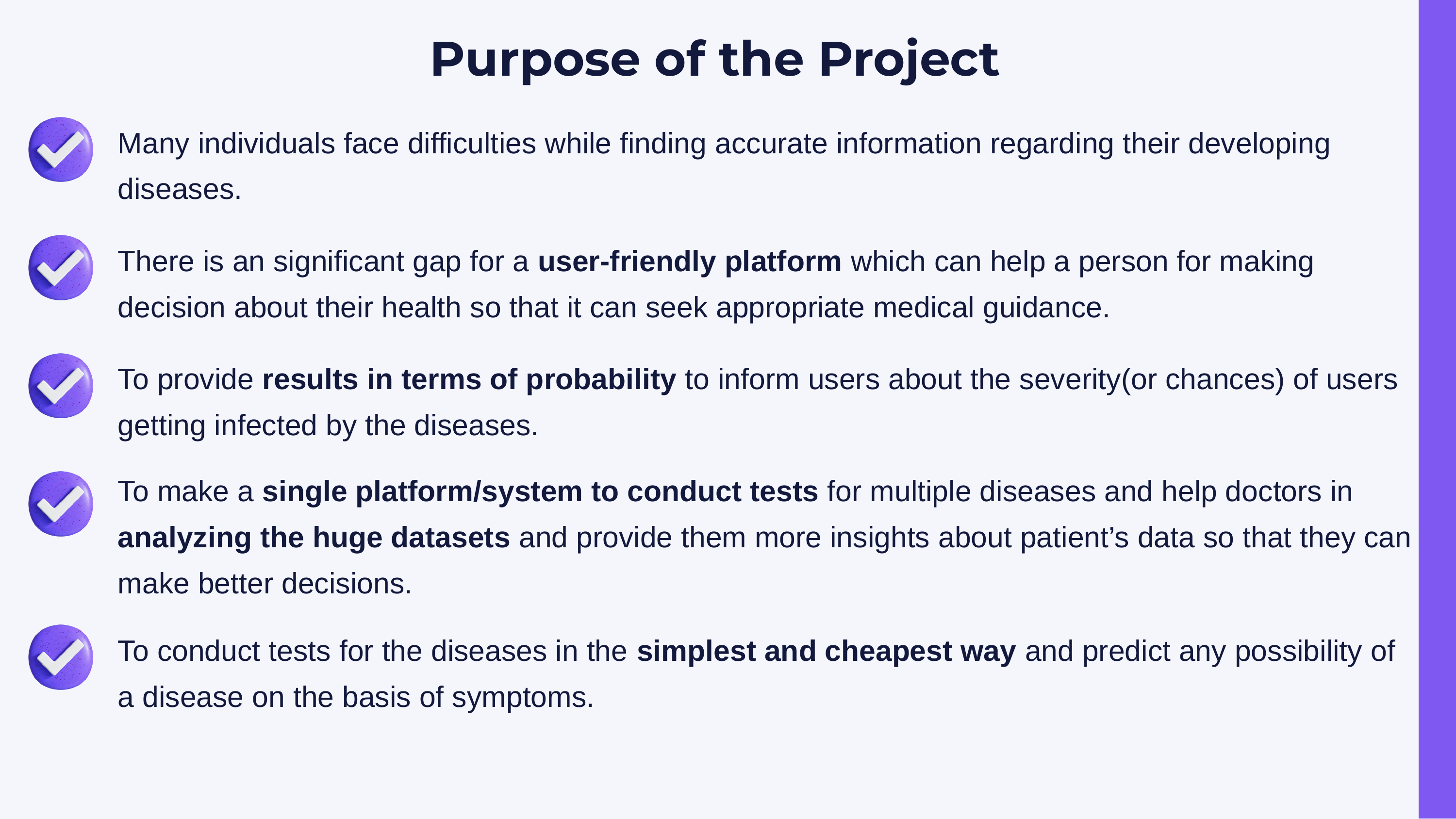

Purpose of the Project
Many individuals face difficulties while finding accurate information regarding their developing diseases.

There is an significant gap for a user-friendly platform which can help a person for making decision about their health so that it can seek appropriate medical guidance.

To provide results in terms of probability to inform users about the severity(or chances) of users getting infected by the diseases.

To make a single platform/system to conduct tests for multiple diseases and help doctors in analyzing the huge datasets and provide them more insights about patient’s data so that they can make better decisions.

To conduct tests for the diseases in the simplest and cheapest way and predict any possibility of a disease on the basis of symptoms.